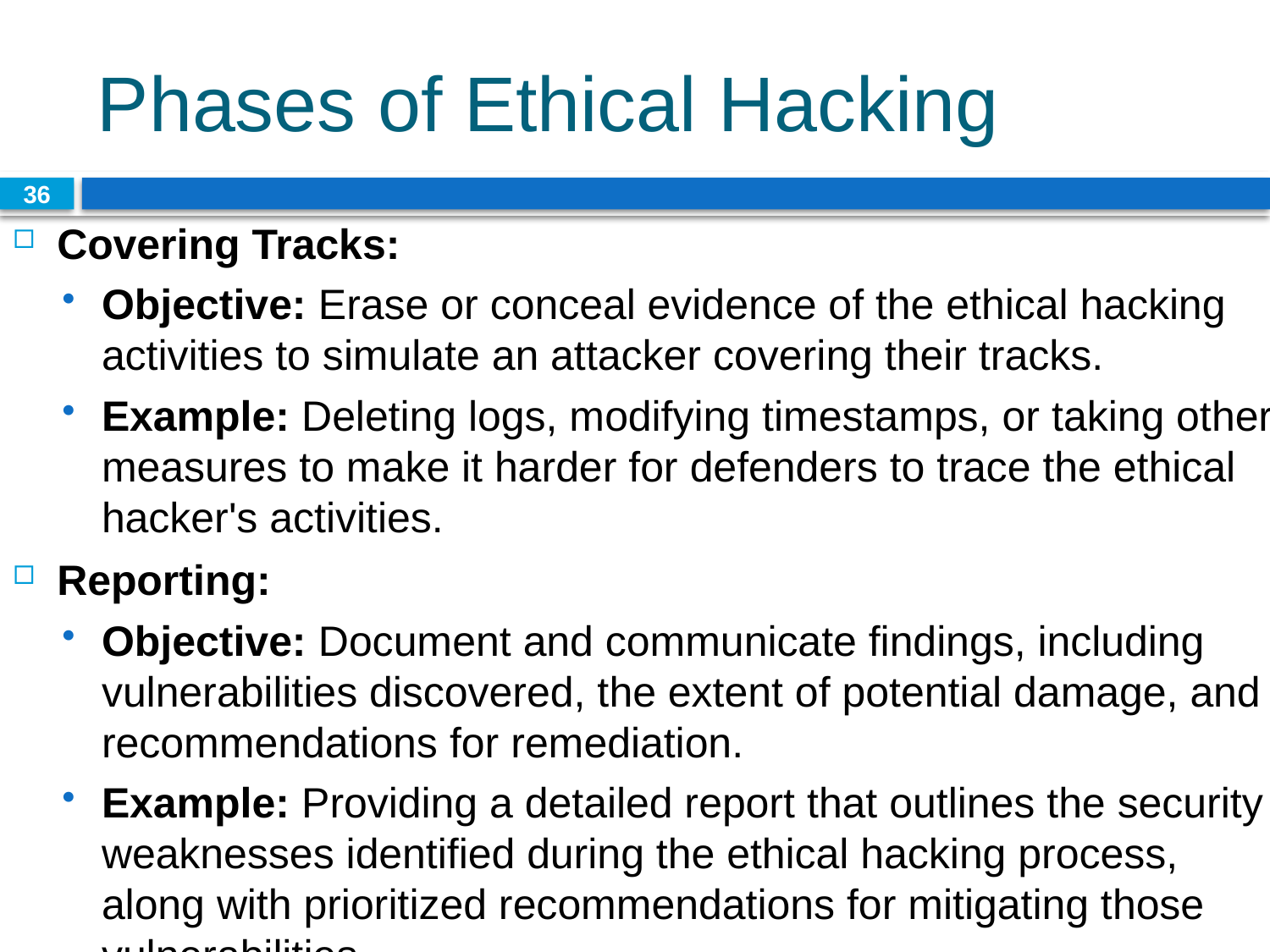

# Phases of Ethical Hacking
36
Covering Tracks:
Objective: Erase or conceal evidence of the ethical hacking activities to simulate an attacker covering their tracks.
Example: Deleting logs, modifying timestamps, or taking other measures to make it harder for defenders to trace the ethical hacker's activities.
Reporting:
Objective: Document and communicate findings, including vulnerabilities discovered, the extent of potential damage, and recommendations for remediation.
Example: Providing a detailed report that outlines the security weaknesses identified during the ethical hacking process, along with prioritized recommendations for mitigating those vulnerabilities.